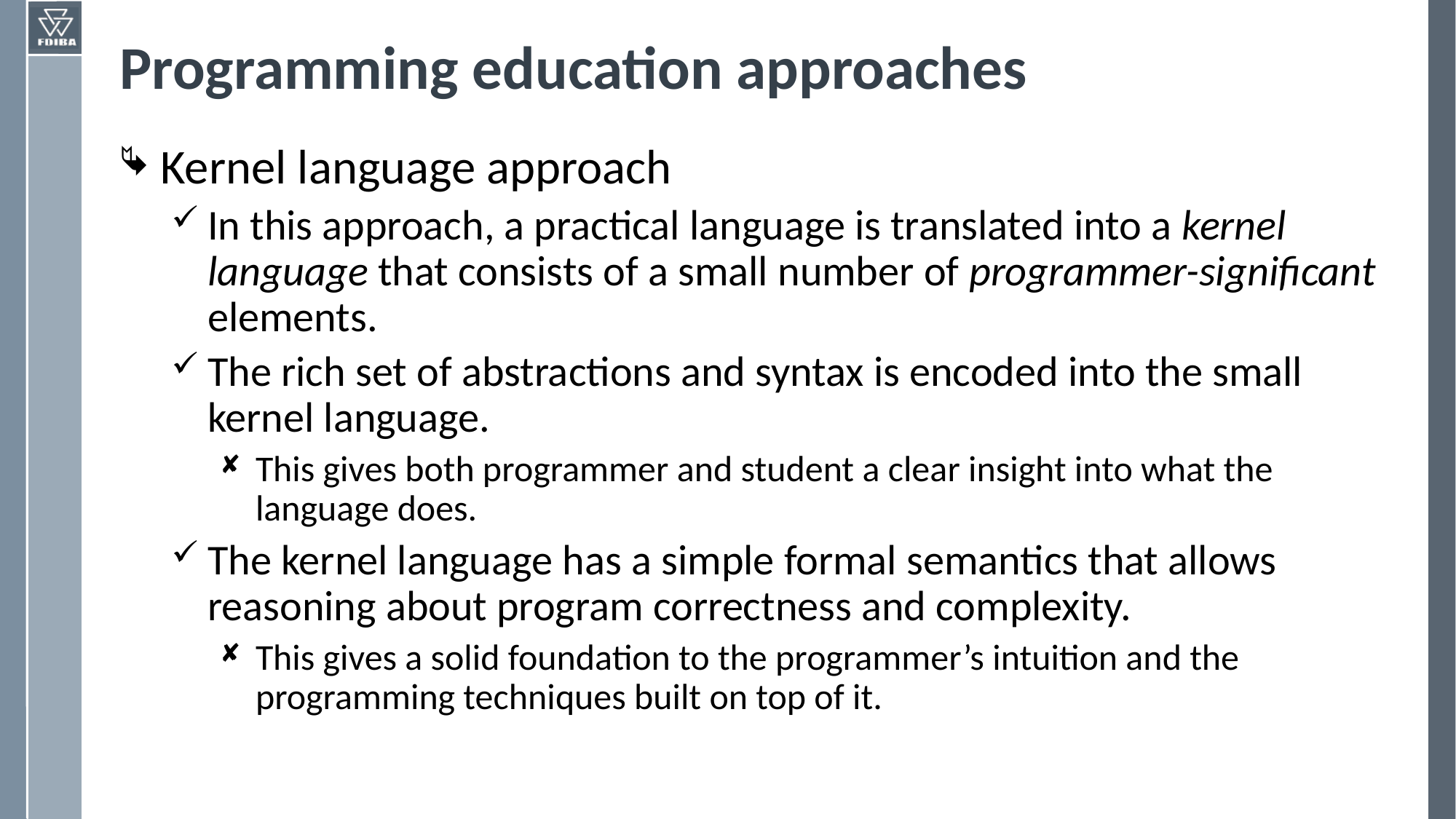

# Programming education approaches
Kernel language approach
In this approach, a practical language is translated into a kernel language that consists of a small number of programmer-significant elements.
The rich set of abstractions and syntax is encoded into the small kernel language.
This gives both programmer and student a clear insight into what the language does.
The kernel language has a simple formal semantics that allows reasoning about program correctness and complexity.
This gives a solid foundation to the programmer’s intuition and the programming techniques built on top of it.